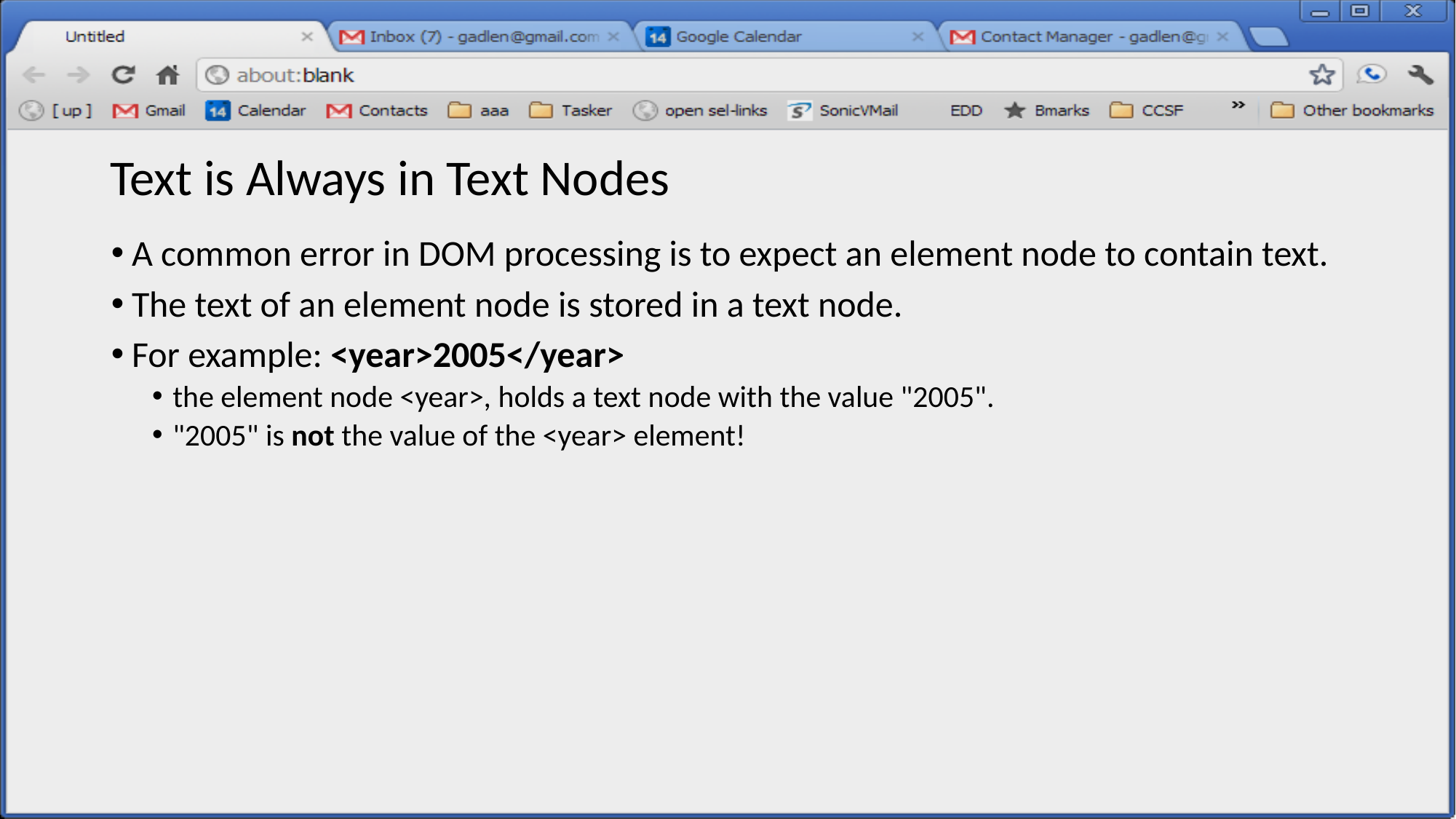

# Text is Always in Text Nodes
A common error in DOM processing is to expect an element node to contain text.
The text of an element node is stored in a text node.
For example: <year>2005</year>
the element node <year>, holds a text node with the value "2005".
"2005" is not the value of the <year> element!